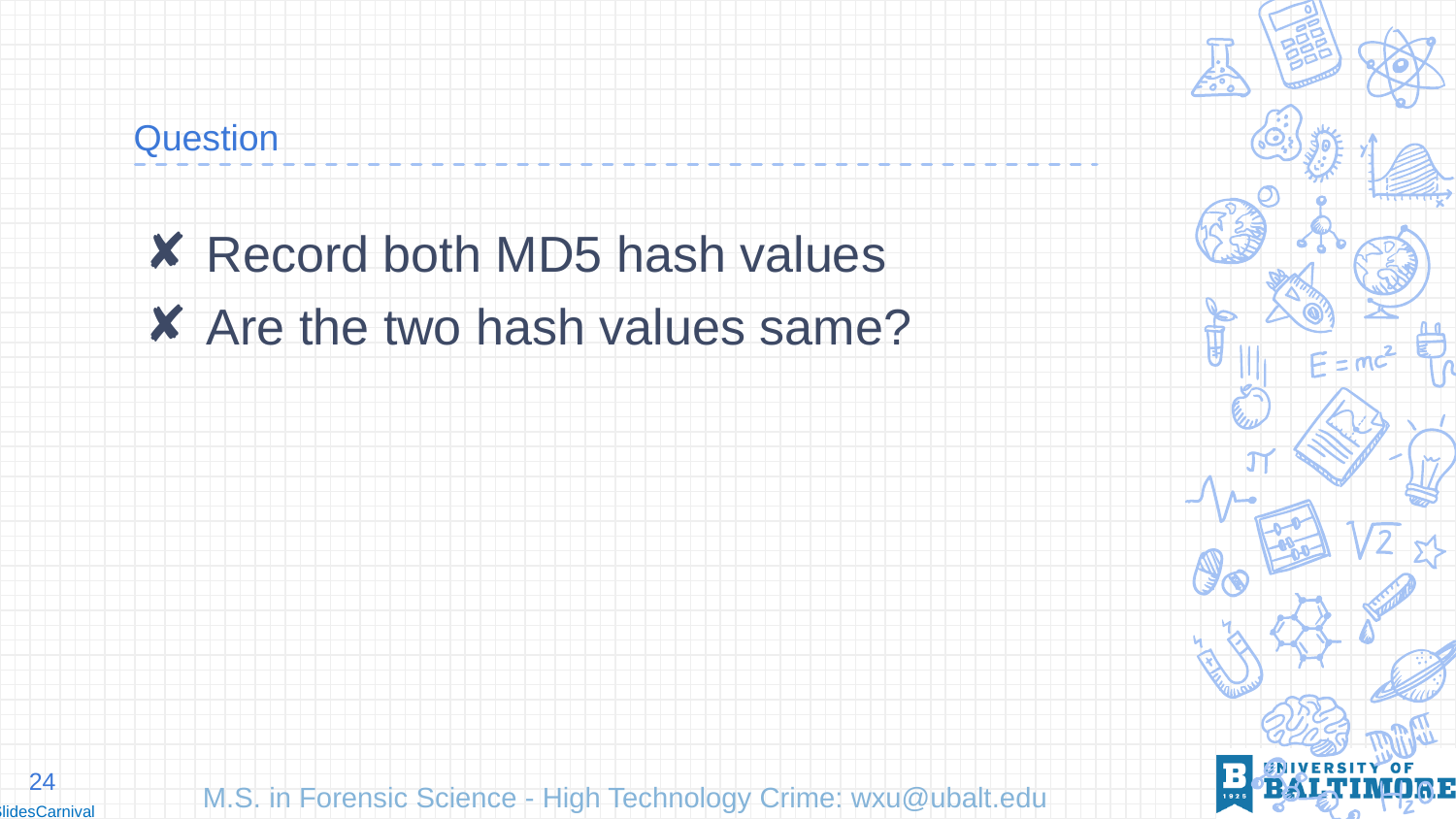

# Question
Record both MD5 hash values
Are the two hash values same?
24